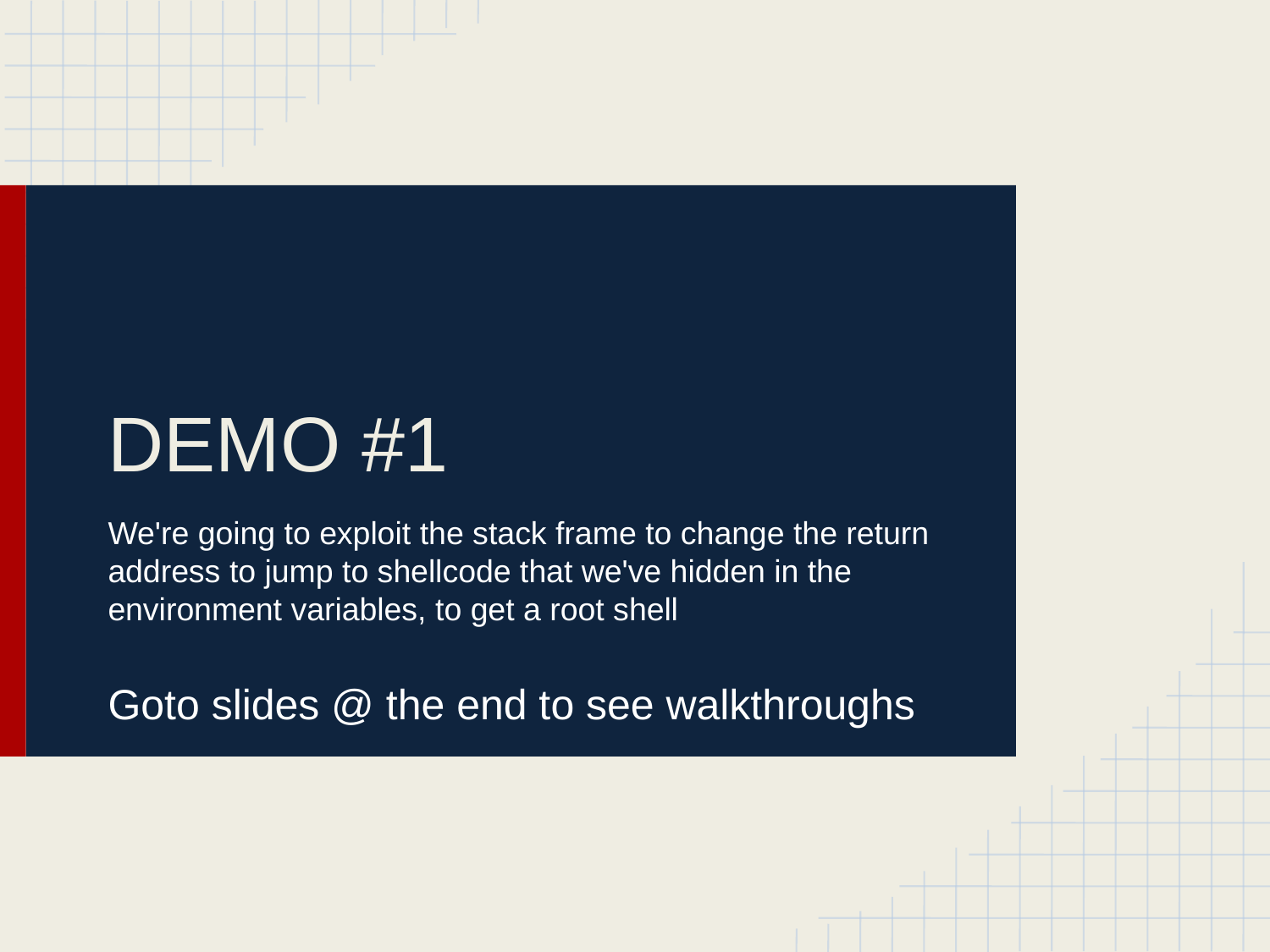

# DEMO #1
We're going to exploit the stack frame to change the return address to jump to shellcode that we've hidden in the environment variables, to get a root shell

Goto slides @ the end to see walkthroughs